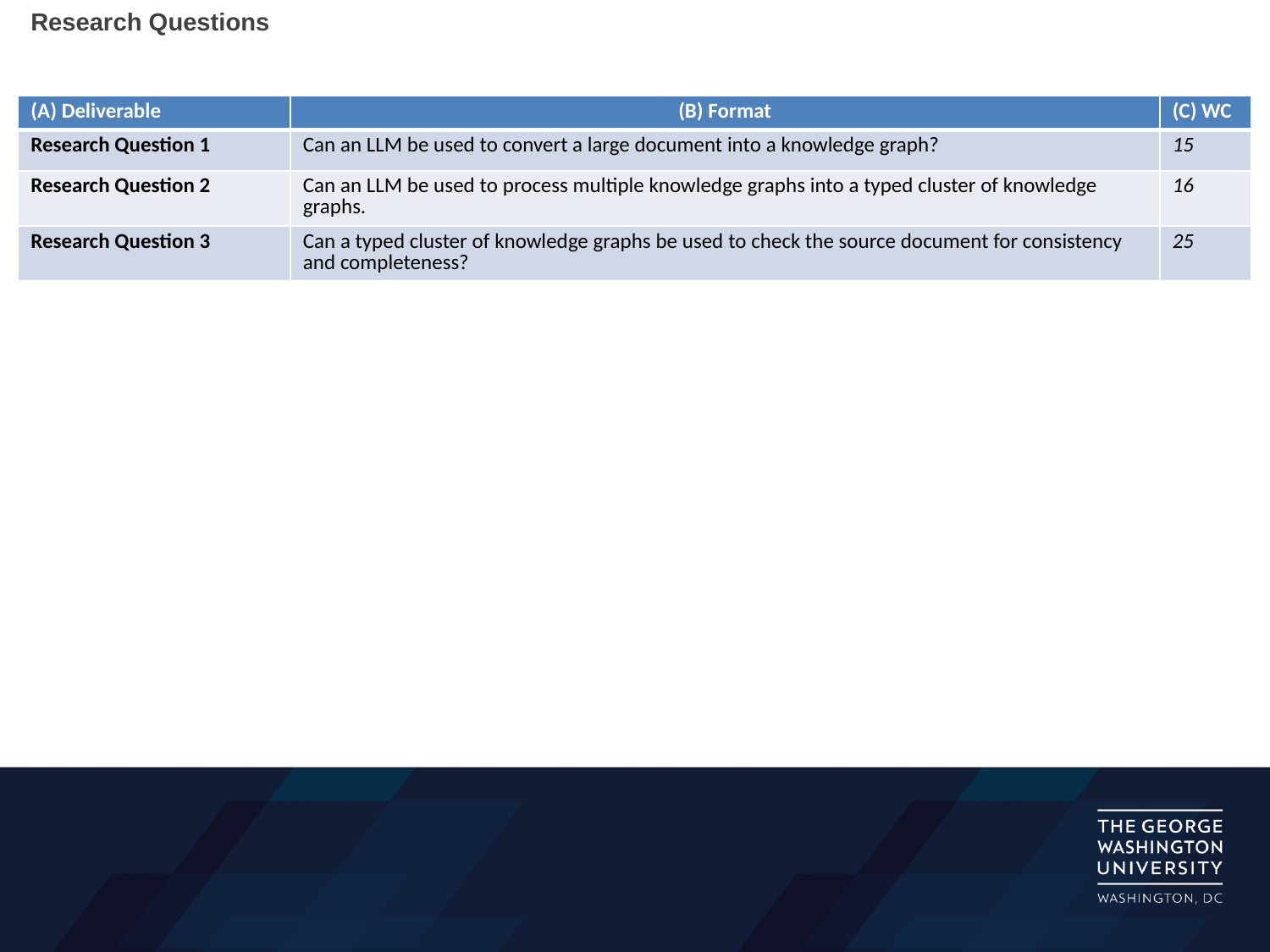

Research Questions
| (A) Deliverable | (B) Format | (C) WC |
| --- | --- | --- |
| Research Question 1 | Can an LLM be used to convert a large document into a knowledge graph? | 15 |
| Research Question 2 | Can an LLM be used to process multiple knowledge graphs into a typed cluster of knowledge graphs. | 16 |
| Research Question 3 | Can a typed cluster of knowledge graphs be used to check the source document for consistency and completeness? | 25 |